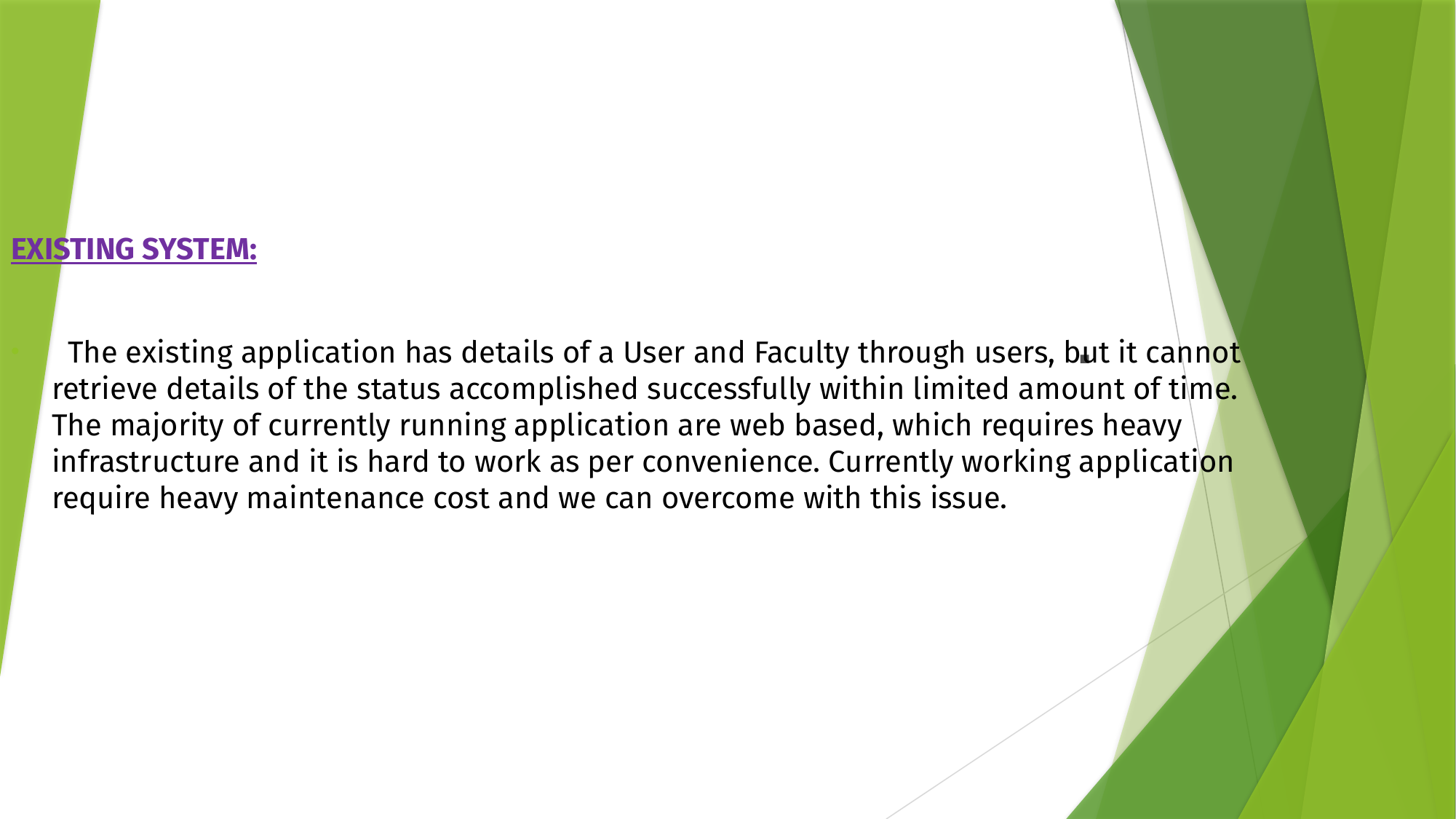

EXISTING SYSTEM:

  The existing application has details of a User and Faculty through users, but it cannot retrieve details of the status accomplished successfully within limited amount of time. The majority of currently running application are web based, which requires heavy infrastructure and it is hard to work as per convenience. Currently working application require heavy maintenance cost and we can overcome with this issue.
# .